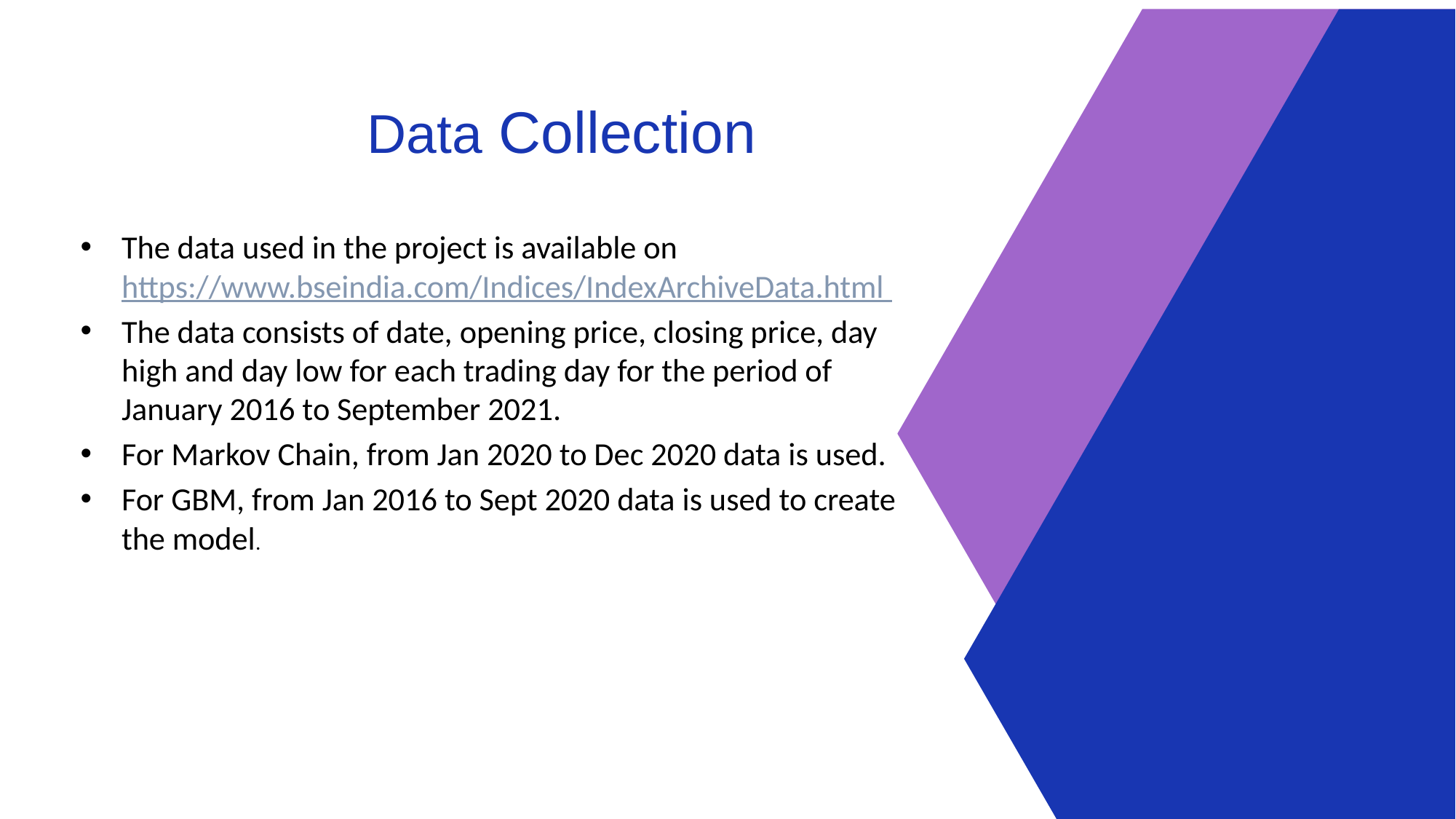

Data Collection
The data used in the project is available on https://www.bseindia.com/Indices/IndexArchiveData.html
The data consists of date, opening price, closing price, day high and day low for each trading day for the period of January 2016 to September 2021.
For Markov Chain, from Jan 2020 to Dec 2020 data is used.
For GBM, from Jan 2016 to Sept 2020 data is used to create the model.